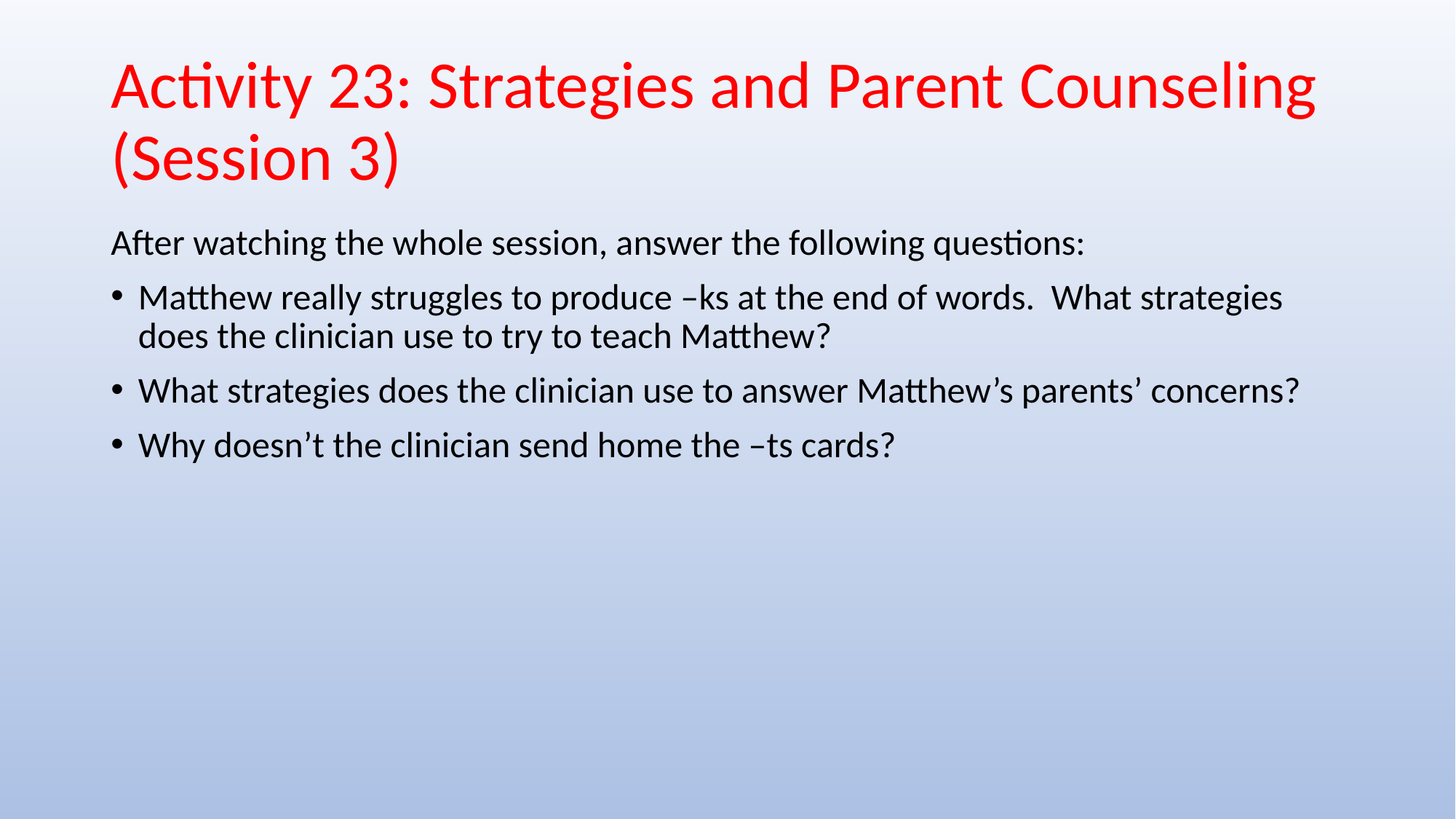

# Activity 23: Strategies and Parent Counseling (Session 3)
After watching the whole session, answer the following questions:
Matthew really struggles to produce –ks at the end of words.  What strategies does the clinician use to try to teach Matthew?
What strategies does the clinician use to answer Matthew’s parents’ concerns?
Why doesn’t the clinician send home the –ts cards?